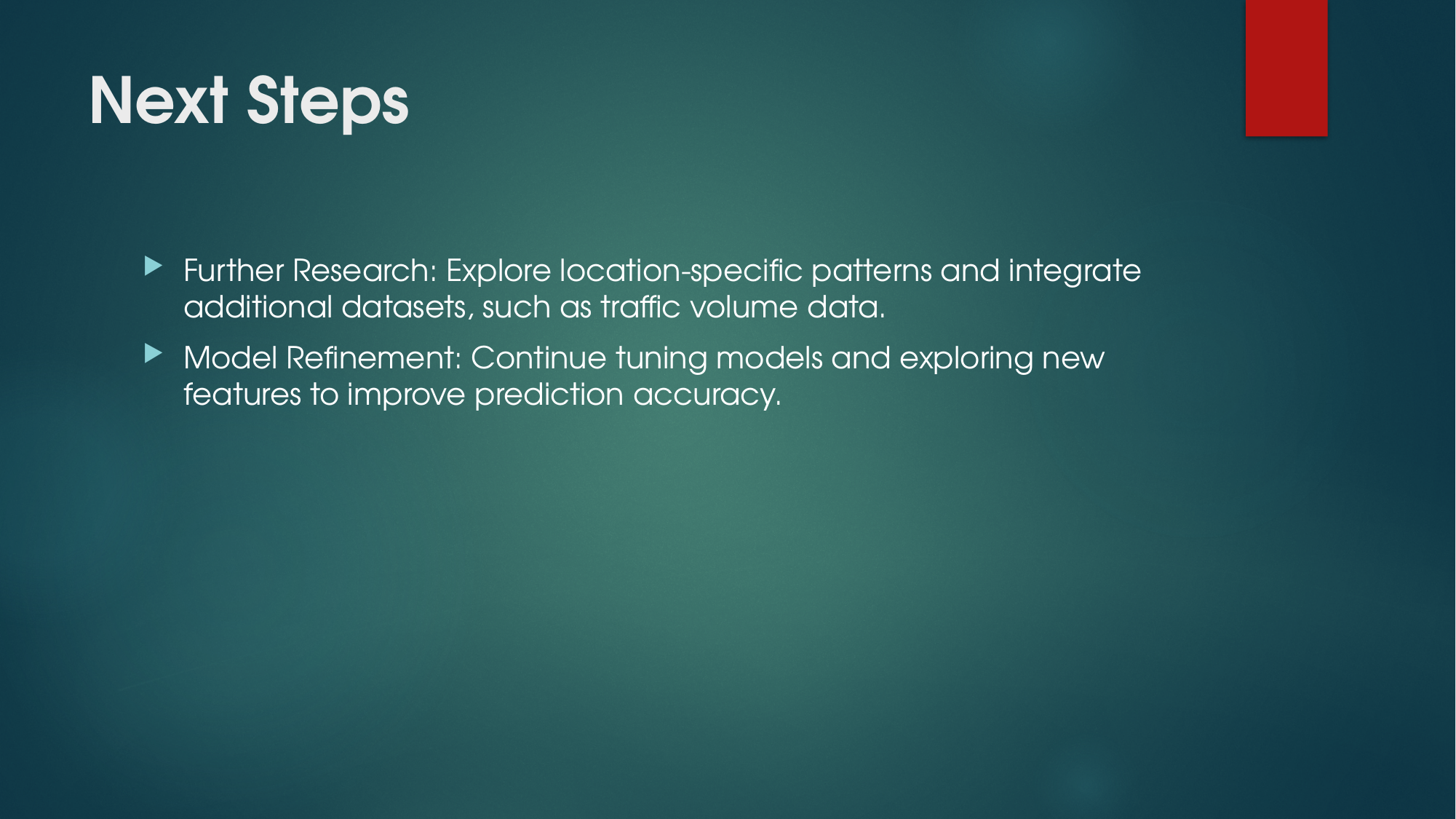

# Next Steps
Further Research: Explore location-specific patterns and integrate additional datasets, such as traffic volume data.
Model Refinement: Continue tuning models and exploring new features to improve prediction accuracy.